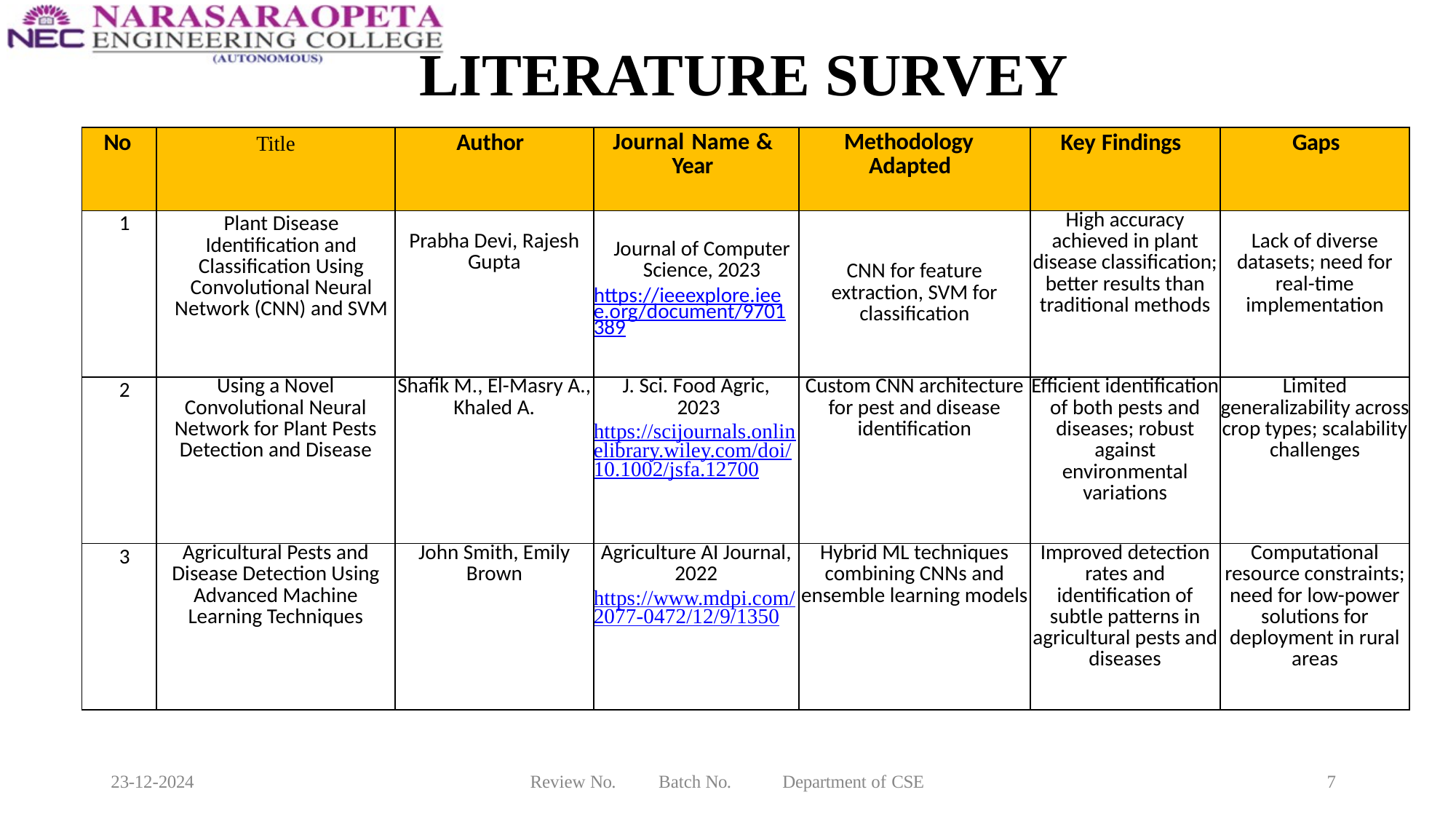

# LITERATURE SURVEY
| No | Title | Author | Journal Name & Year | Methodology Adapted | Key Findings | Gaps |
| --- | --- | --- | --- | --- | --- | --- |
| 1 | Plant Disease Identification and Classification Using Convolutional Neural Network (CNN) and SVM | Prabha Devi, Rajesh Gupta | Journal of Computer Science, 2023 https://ieeexplore.ieee.org/document/9701389 | CNN for feature extraction, SVM for classification | High accuracy achieved in plant disease classification; better results than traditional methods | Lack of diverse datasets; need for real-time implementation |
| 2 | Using a Novel Convolutional Neural Network for Plant Pests Detection and Disease | Shafik M., El-Masry A., Khaled A. | J. Sci. Food Agric, 2023 https://scijournals.onlinelibrary.wiley.com/doi/10.1002/jsfa.12700 | Custom CNN architecture for pest and disease identification | Efficient identification of both pests and diseases; robust against environmental variations | Limited generalizability across crop types; scalability challenges |
| 3 | Agricultural Pests and Disease Detection Using Advanced Machine Learning Techniques | John Smith, Emily Brown | Agriculture AI Journal, 2022 https://www.mdpi.com/2077-0472/12/9/1350 | Hybrid ML techniques combining CNNs and ensemble learning models | Improved detection rates and identification of subtle patterns in agricultural pests and diseases | Computational resource constraints; need for low-power solutions for deployment in rural areas |
23-12-2024
Review No.
Batch No.
Department of CSE
7